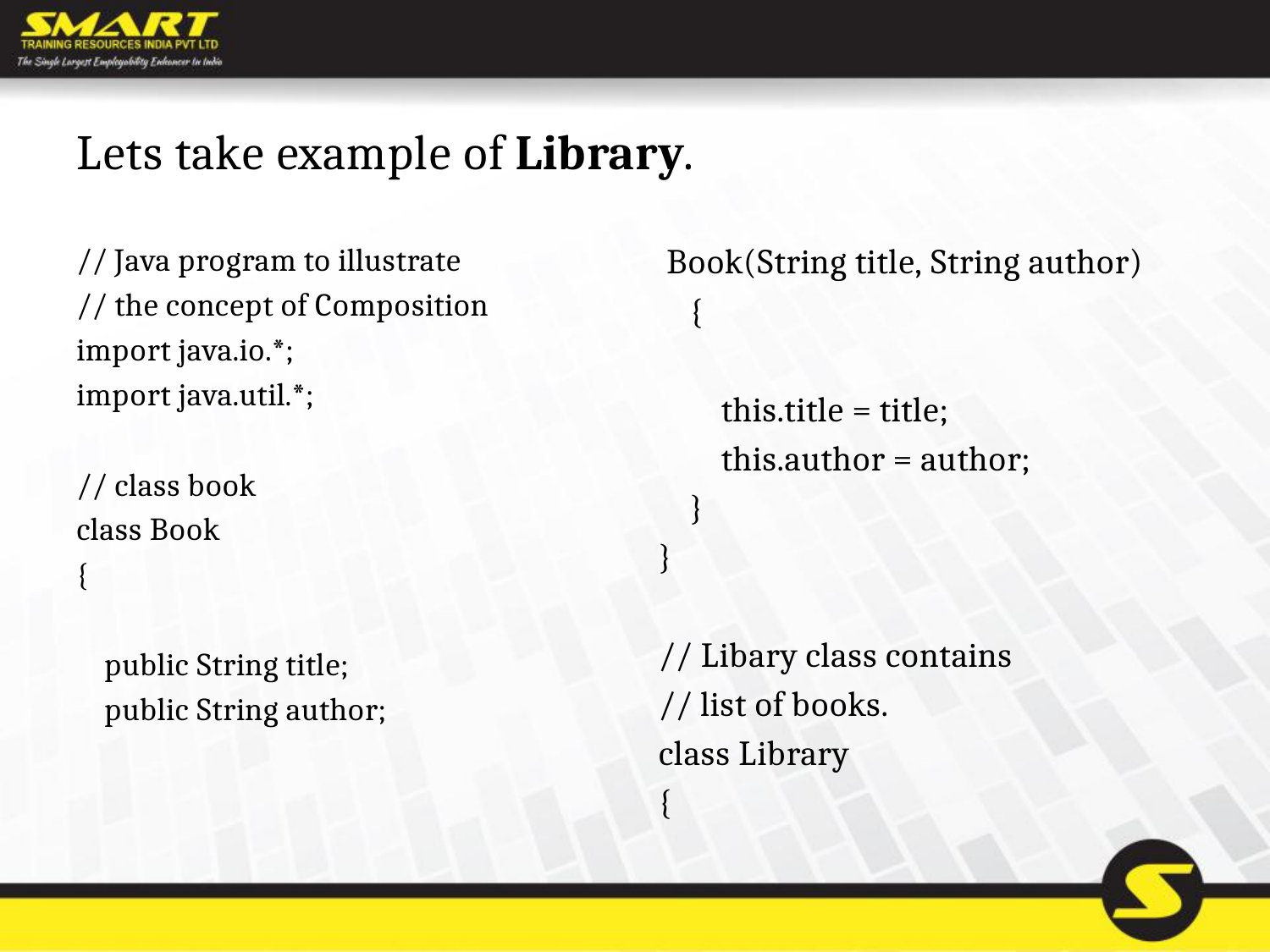

# Lets take example of Library.
// Java program to illustrate
// the concept of Composition
import java.io.*;
import java.util.*;

// class book
class Book
{

    public String title;
    public String author;

 Book(String title, String author)
    {

        this.title = title;
        this.author = author;
    }
}

// Libary class contains
// list of books.
class Library
{